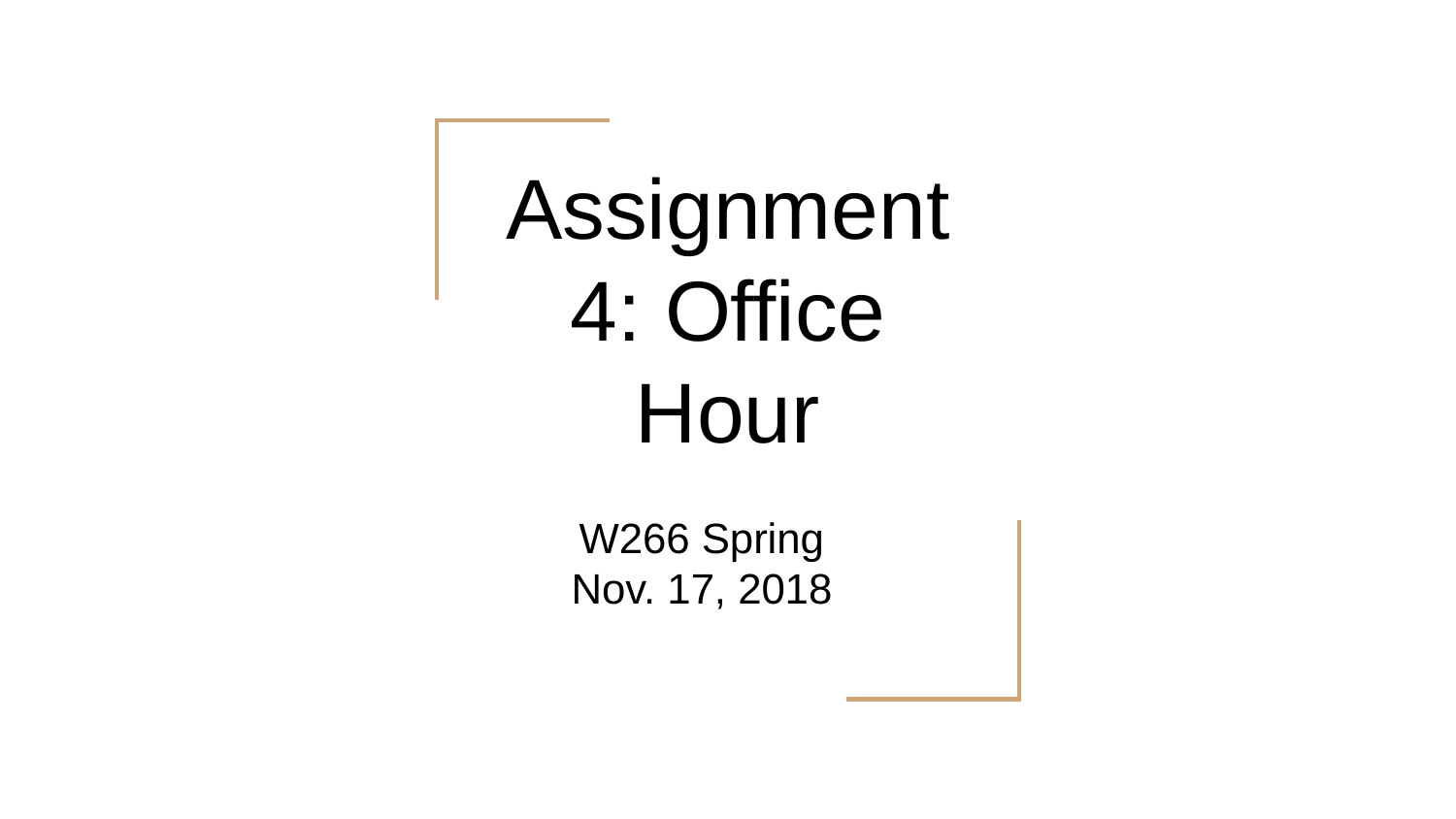

# Assignment 4: Office Hour
W266 Spring
Nov. 17, 2018